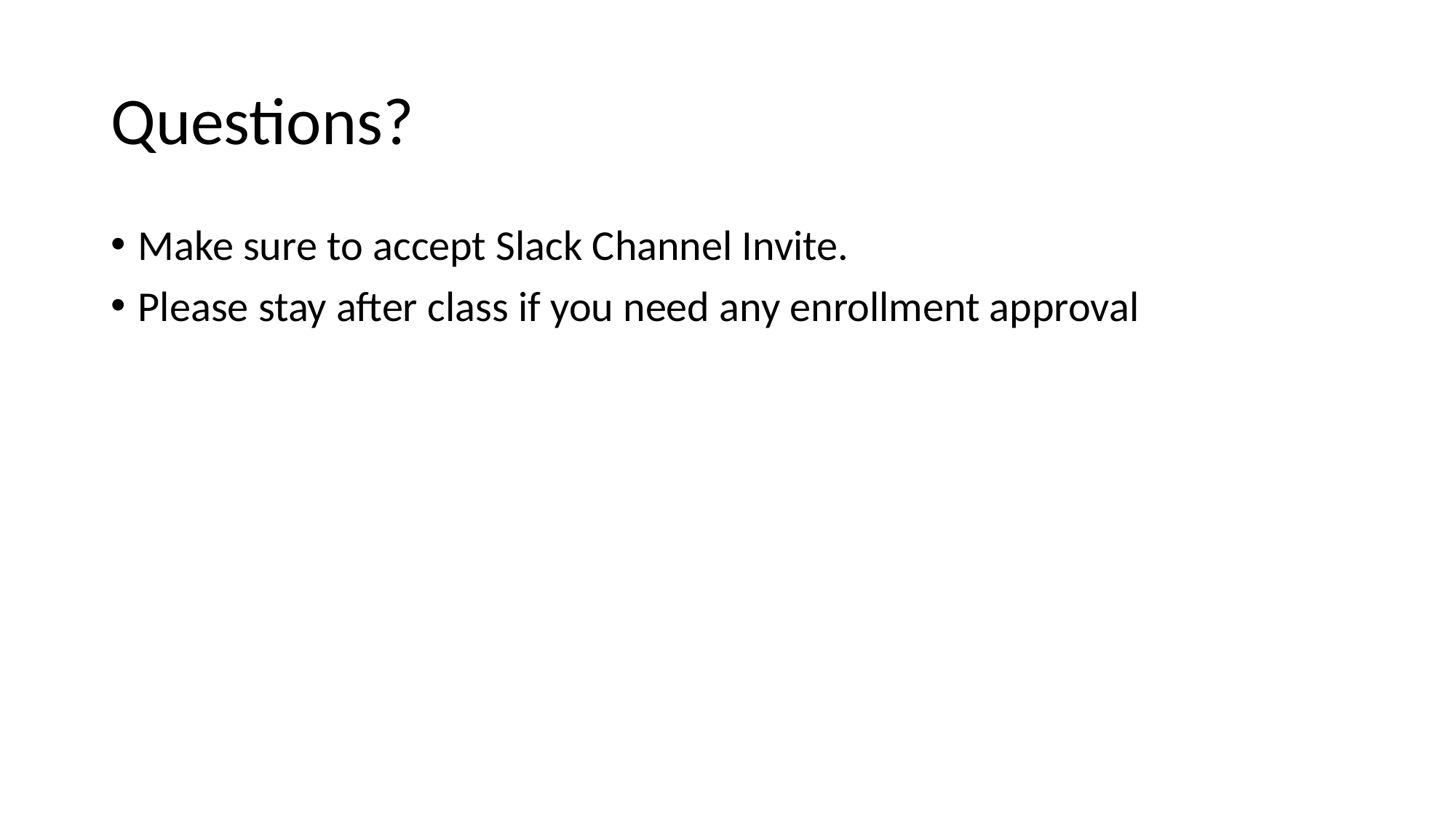

# Questions?
Make sure to accept Slack Channel Invite.
Please stay after class if you need any enrollment approval